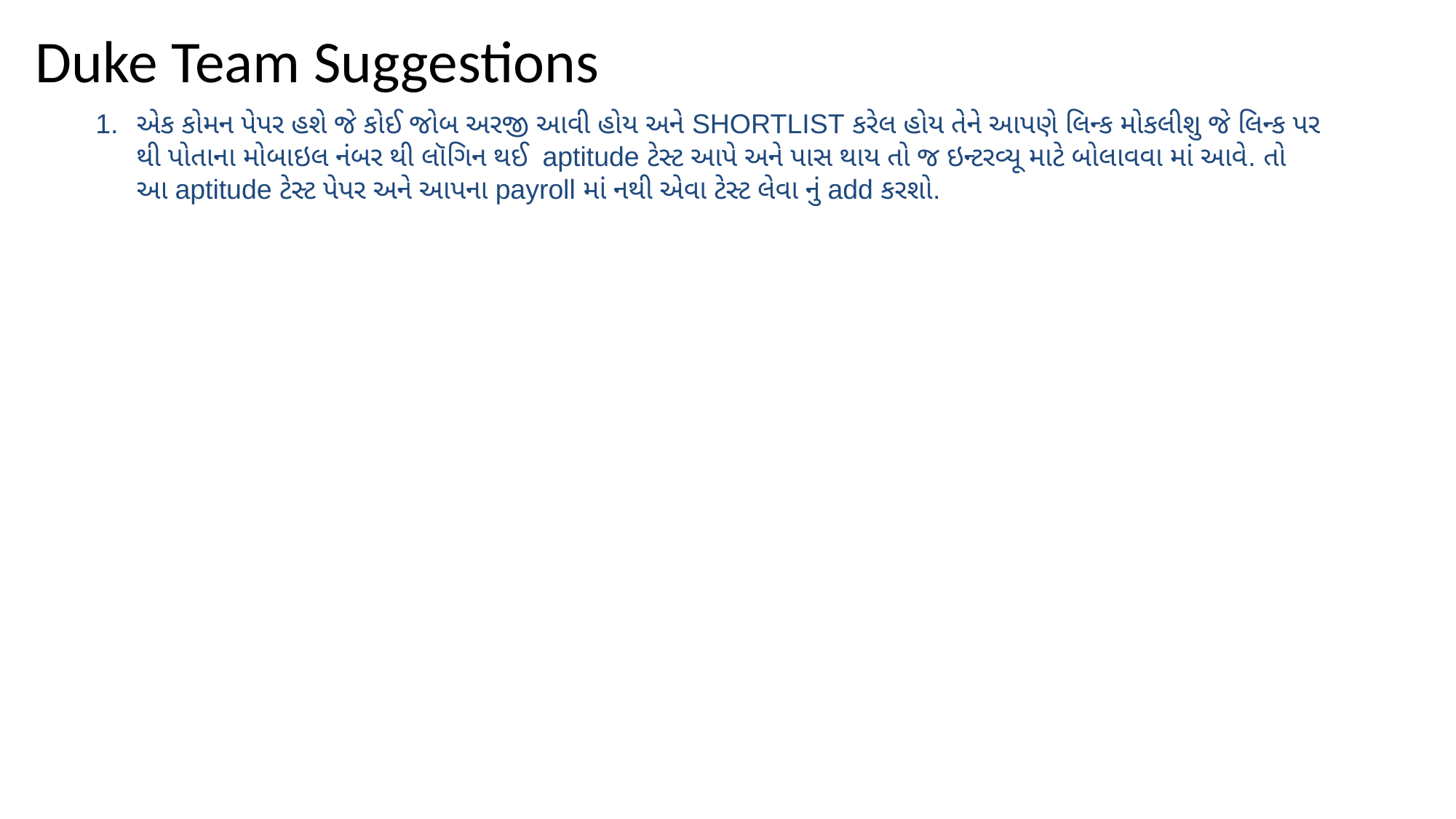

# Duke Team Suggestions
એક કોમન પેપર હશે જે કોઈ જોબ અરજી આવી હોય અને SHORTLIST કરેલ હોય તેને આપણે લિન્ક મોકલીશુ જે લિન્ક પર થી પોતાના મોબાઇલ નંબર થી લૉગિન થઈ  aptitude ટેસ્ટ આપે અને પાસ થાય તો જ ઇન્ટરવ્યૂ માટે બોલાવવા માં આવે. તો આ aptitude ટેસ્ટ પેપર અને આપના payroll માં નથી એવા ટેસ્ટ લેવા નું add કરશો.